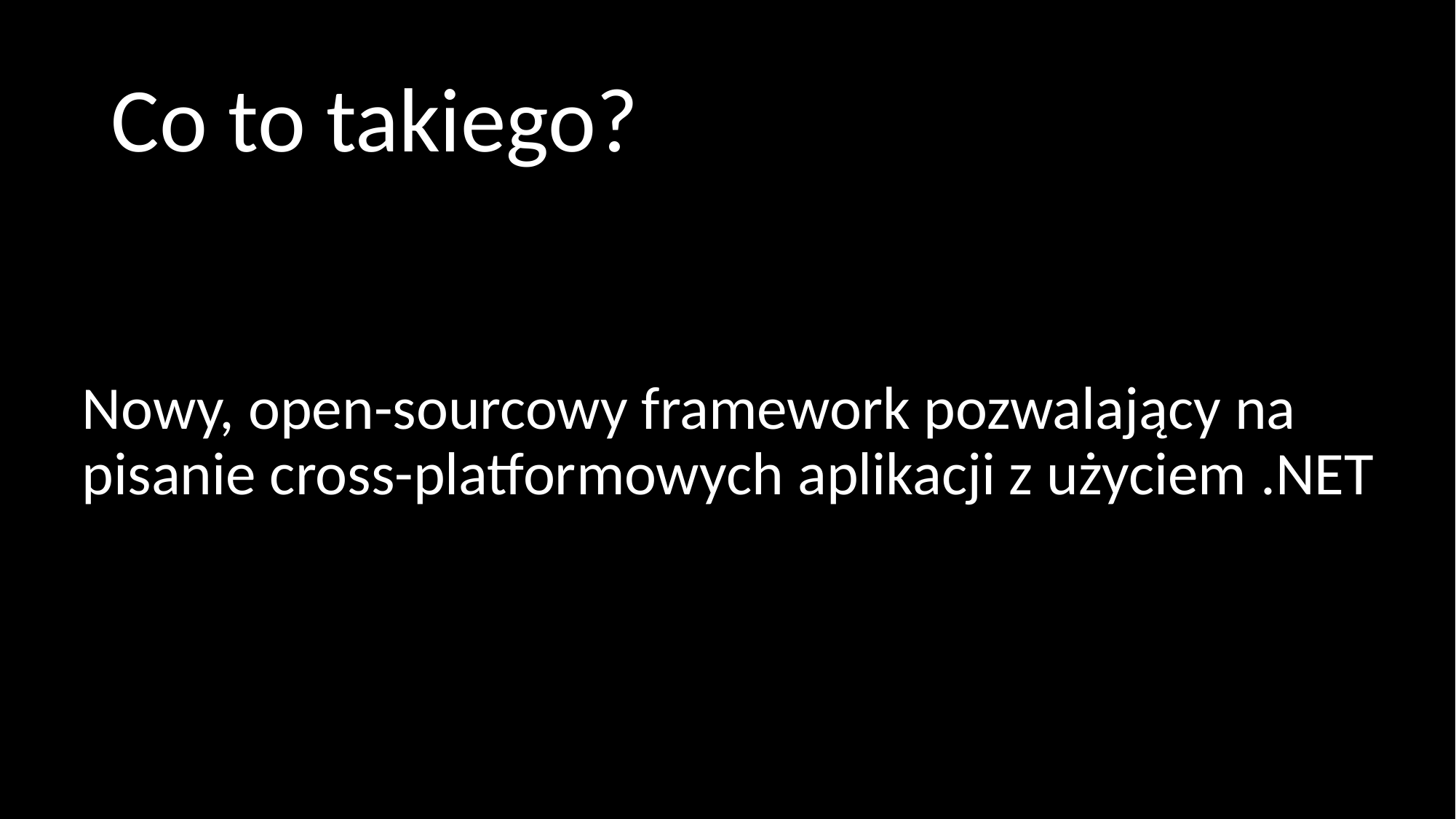

# Co to takiego?

Nowy, open-sourcowy framework pozwalający na pisanie cross-platformowych aplikacji z użyciem .NET